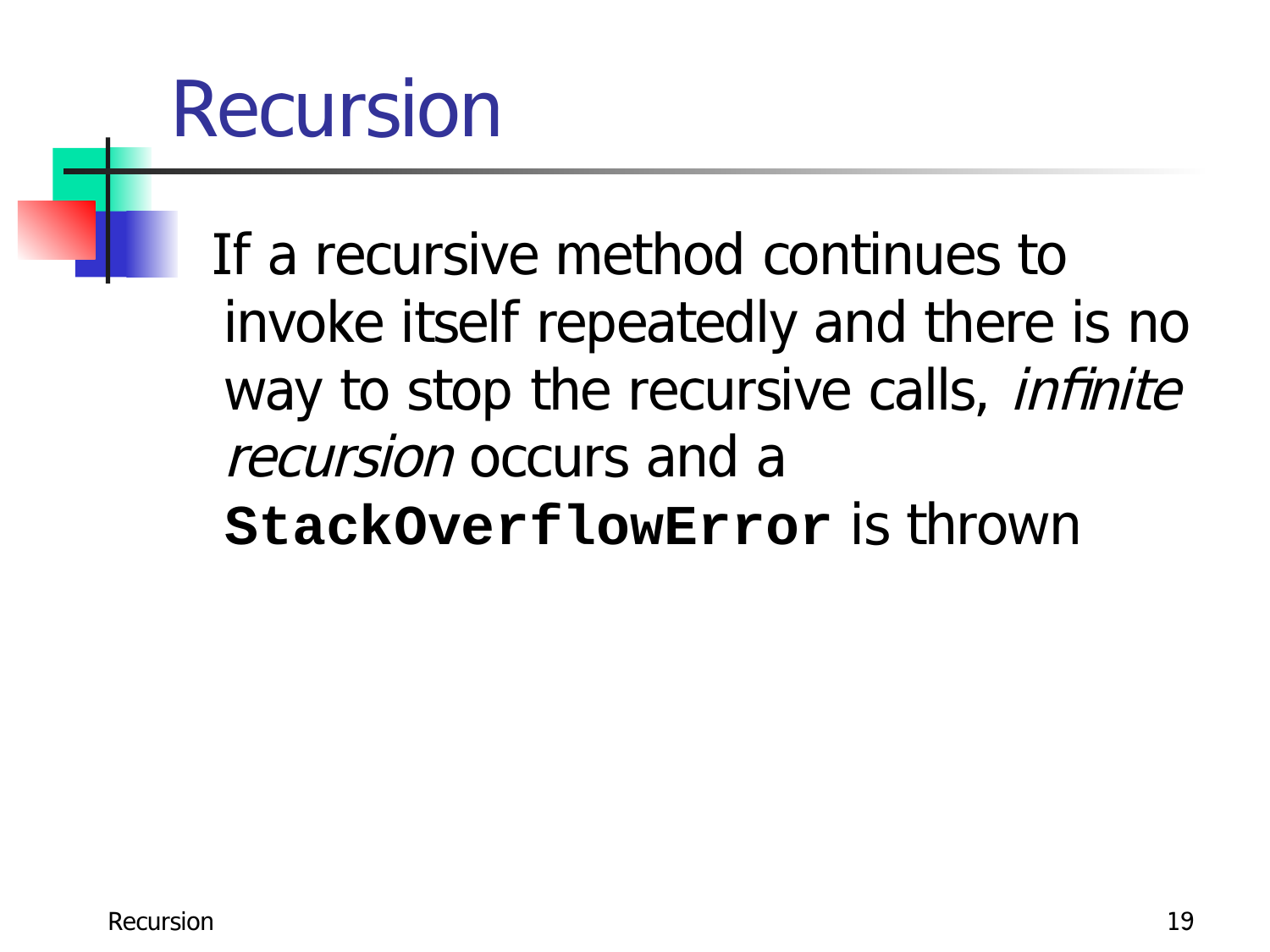

# Recursion
  If a recursive method continues to invoke itself repeatedly and there is no way to stop the recursive calls, infinite recursion occurs and a StackOverflowError is thrown
Recursion
19